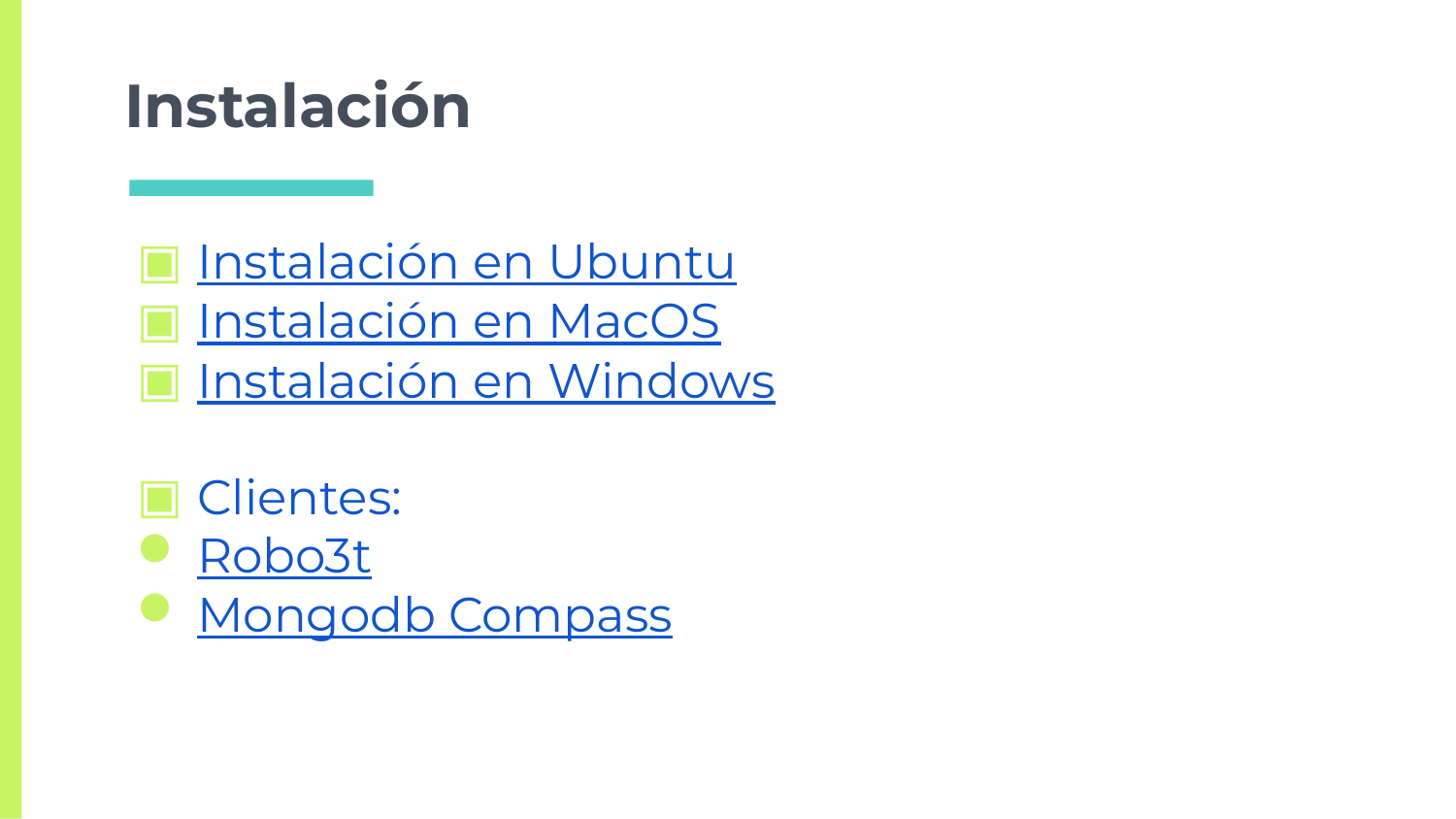

Instalación
Instalación en Ubuntu
Instalación en MacOS
Instalación en Windows

Clientes:
Robo3t
Mongodb Compass